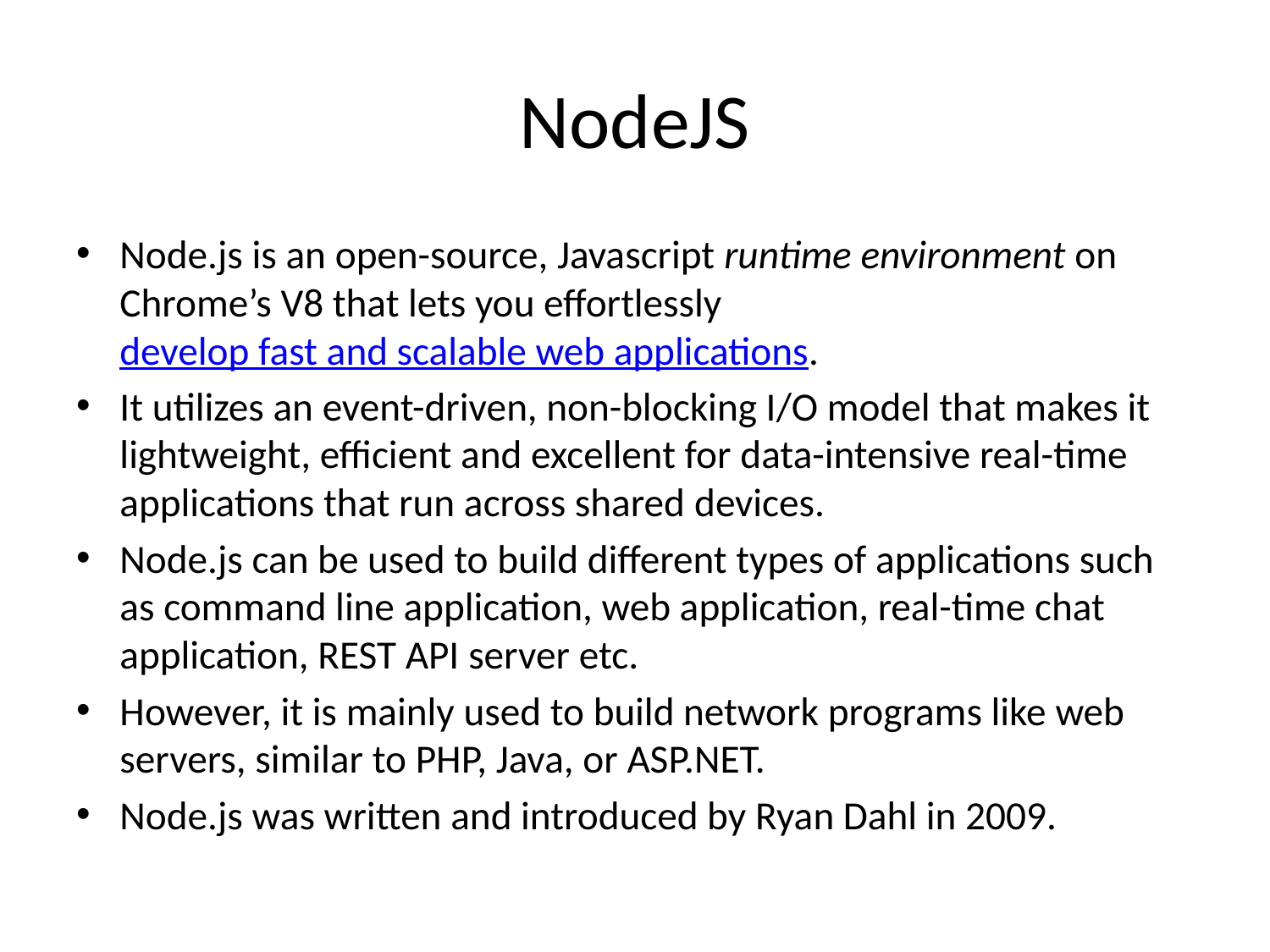

# NodeJS
Node.js is an open-source, Javascript runtime environment on Chrome’s V8 that lets you effortlessly develop fast and scalable web applications.
It utilizes an event-driven, non-blocking I/O model that makes it lightweight, efficient and excellent for data-intensive real-time applications that run across shared devices.
Node.js can be used to build different types of applications such as command line application, web application, real-time chat application, REST API server etc.
However, it is mainly used to build network programs like web servers, similar to PHP, Java, or ASP.NET.
Node.js was written and introduced by Ryan Dahl in 2009.